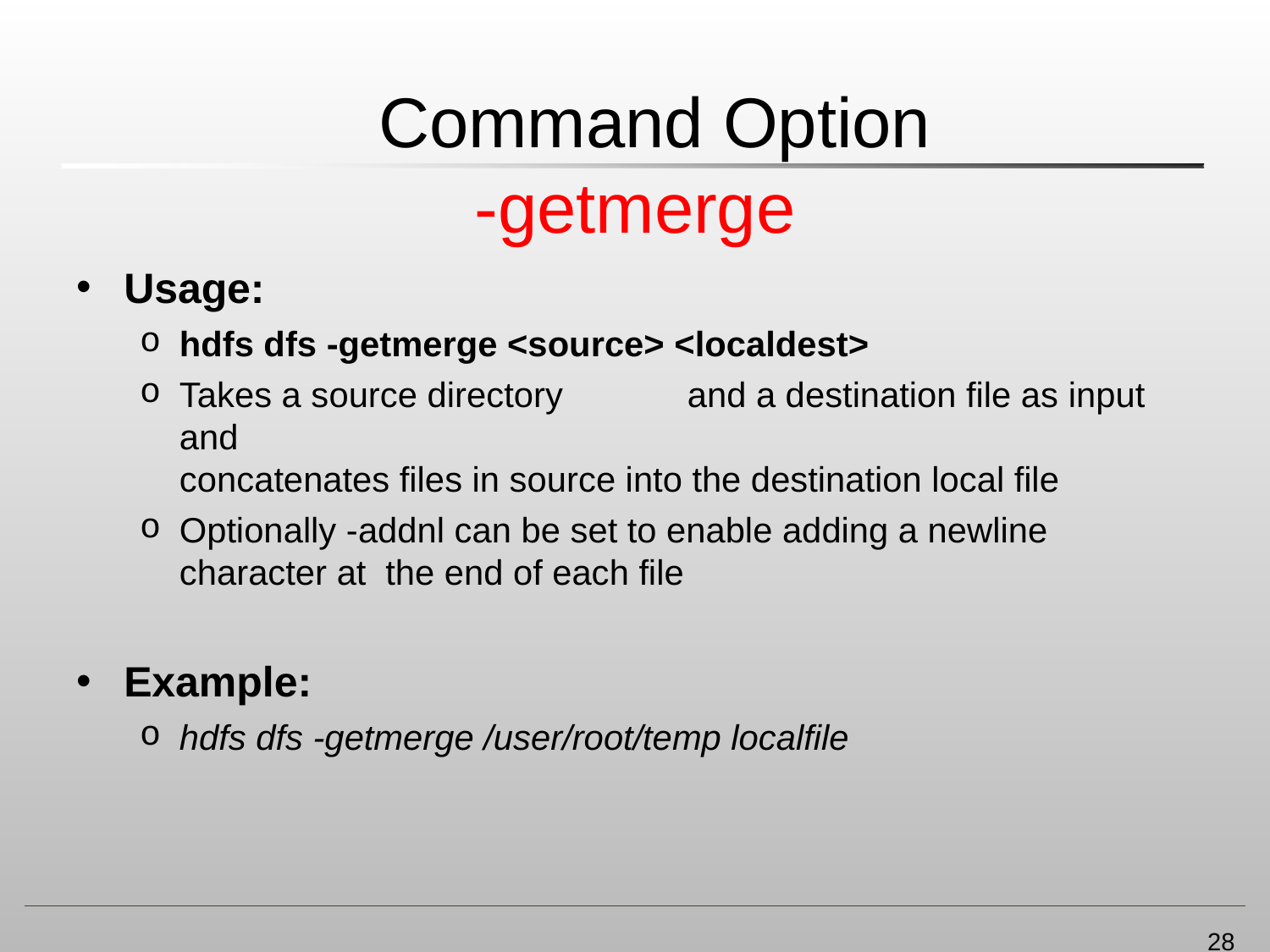

# Command Option
-getmerge

Usage:
hdfs dfs -getmerge <source> <localdest>
Takes a source directory	and a destination file as	input and
concatenates files in source into the destination local file
Optionally -addnl can be set to enable adding a newline character at  the end of each file

Example:
hdfs dfs -getmerge /user/root/temp localfile

28